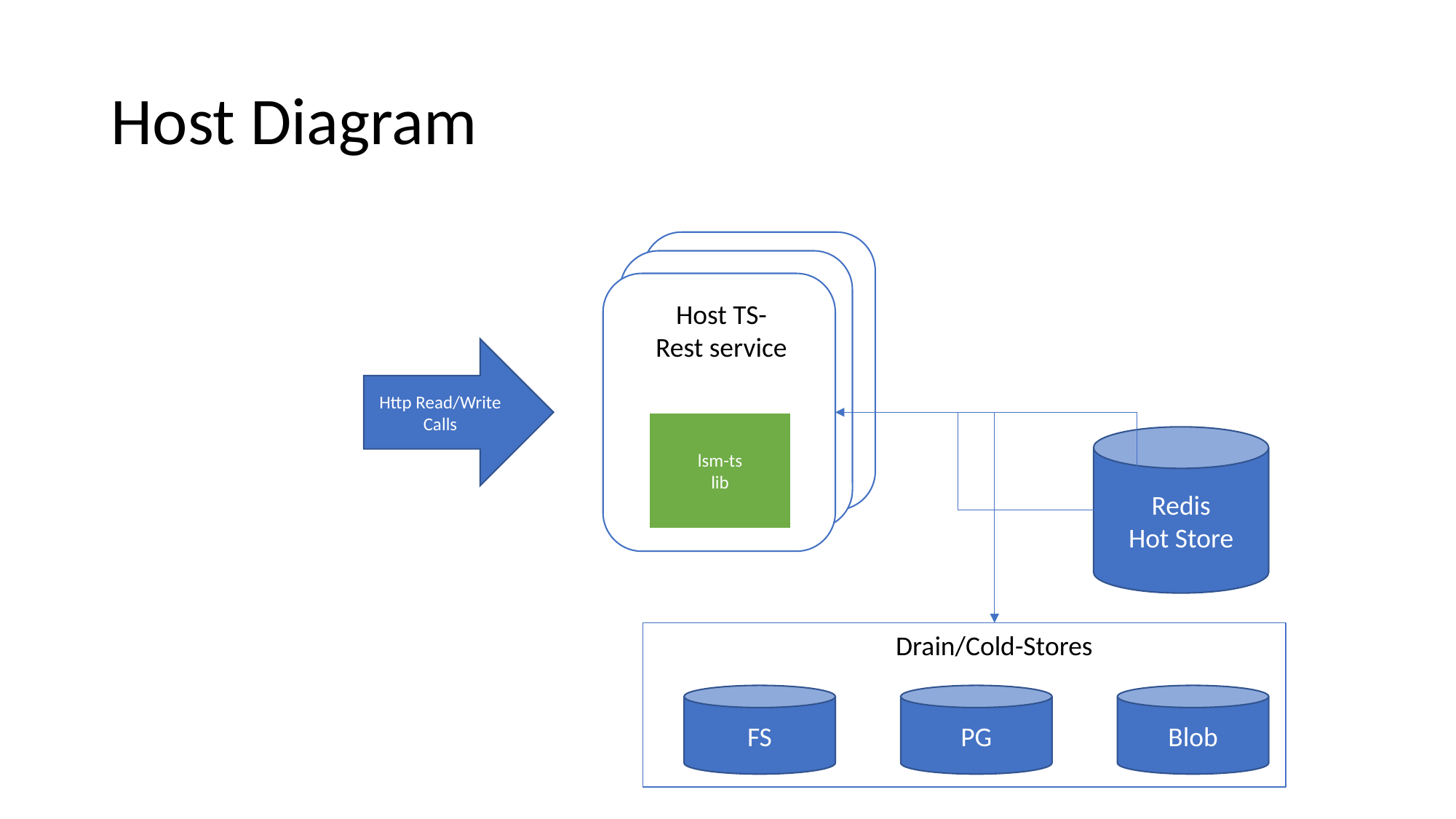

# Host Diagram

Host TS-Rest service
Http Read/Write Calls
lsm-ts
lib
Redis
Hot Store

Drain/Cold-Stores
FS
PG
Blob